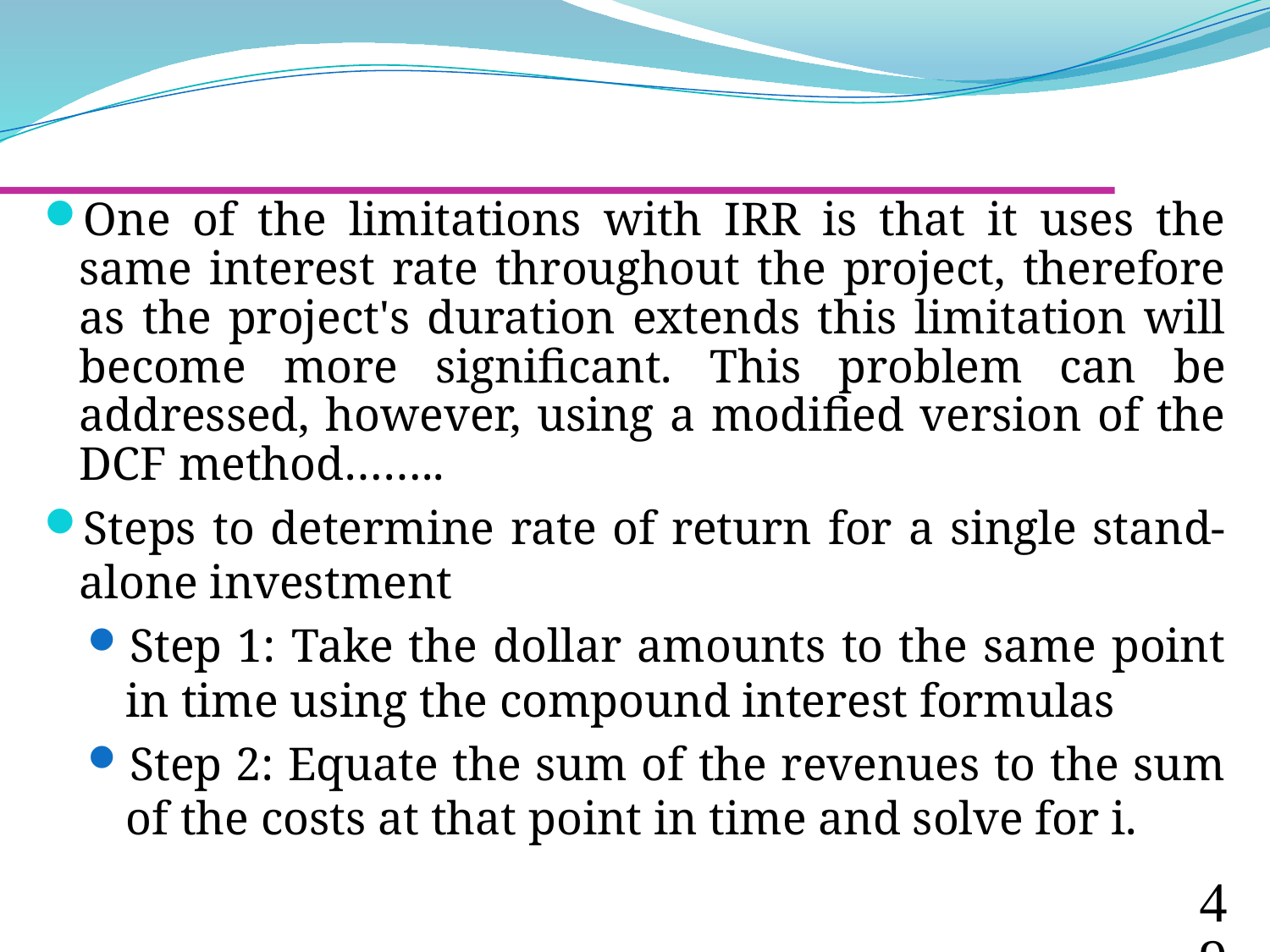

One of the limitations with IRR is that it uses the same interest rate throughout the project, therefore as the project's duration extends this limitation will become more significant. This problem can be addressed, however, using a modified version of the DCF method……..
Steps to determine rate of return for a single stand-alone investment
Step 1: Take the dollar amounts to the same point in time using the compound interest formulas
Step 2: Equate the sum of the revenues to the sum of the costs at that point in time and solve for i.

49